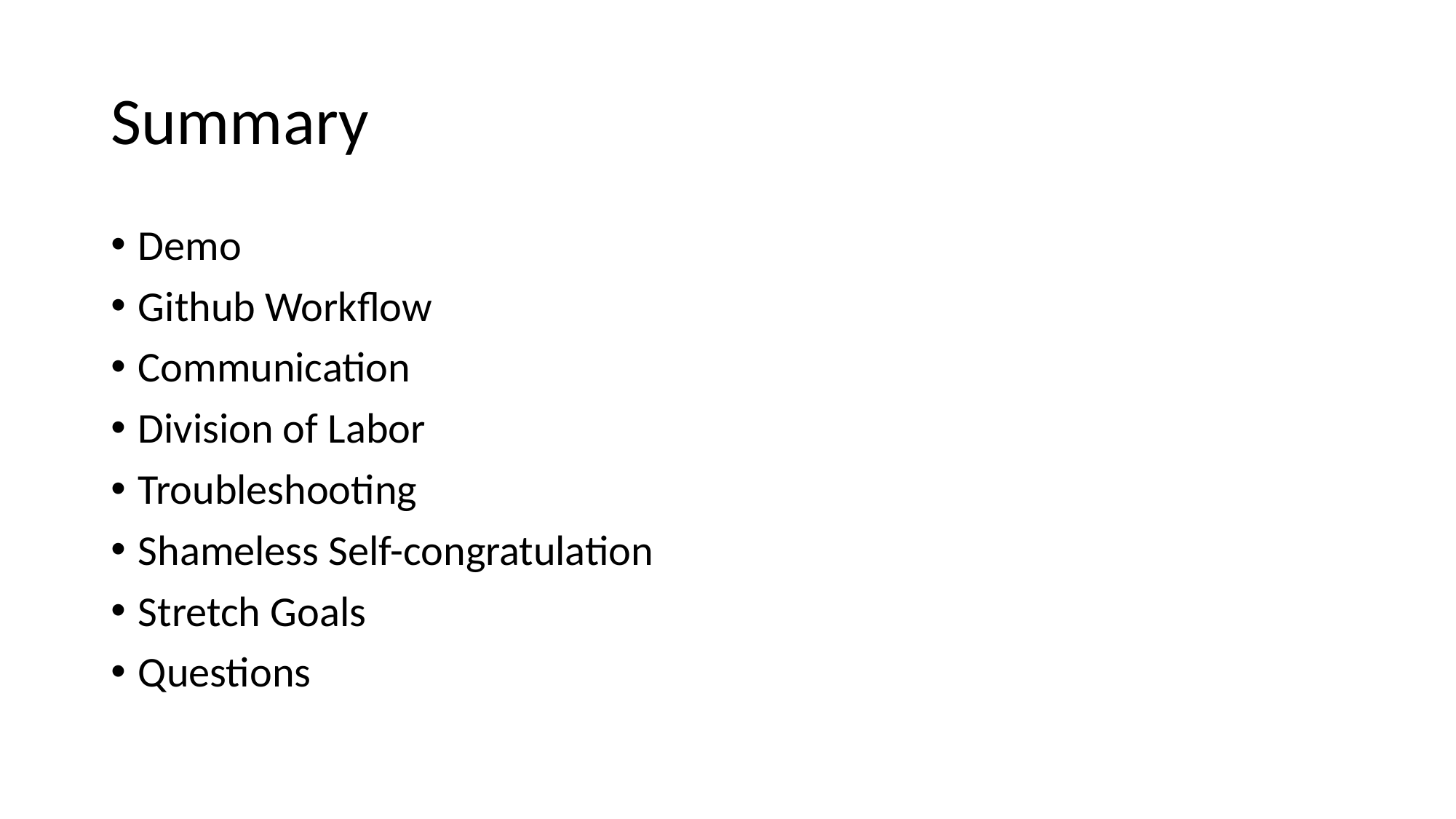

# Summary
Demo
Github Workflow
Communication
Division of Labor
Troubleshooting
Shameless Self-congratulation
Stretch Goals
Questions